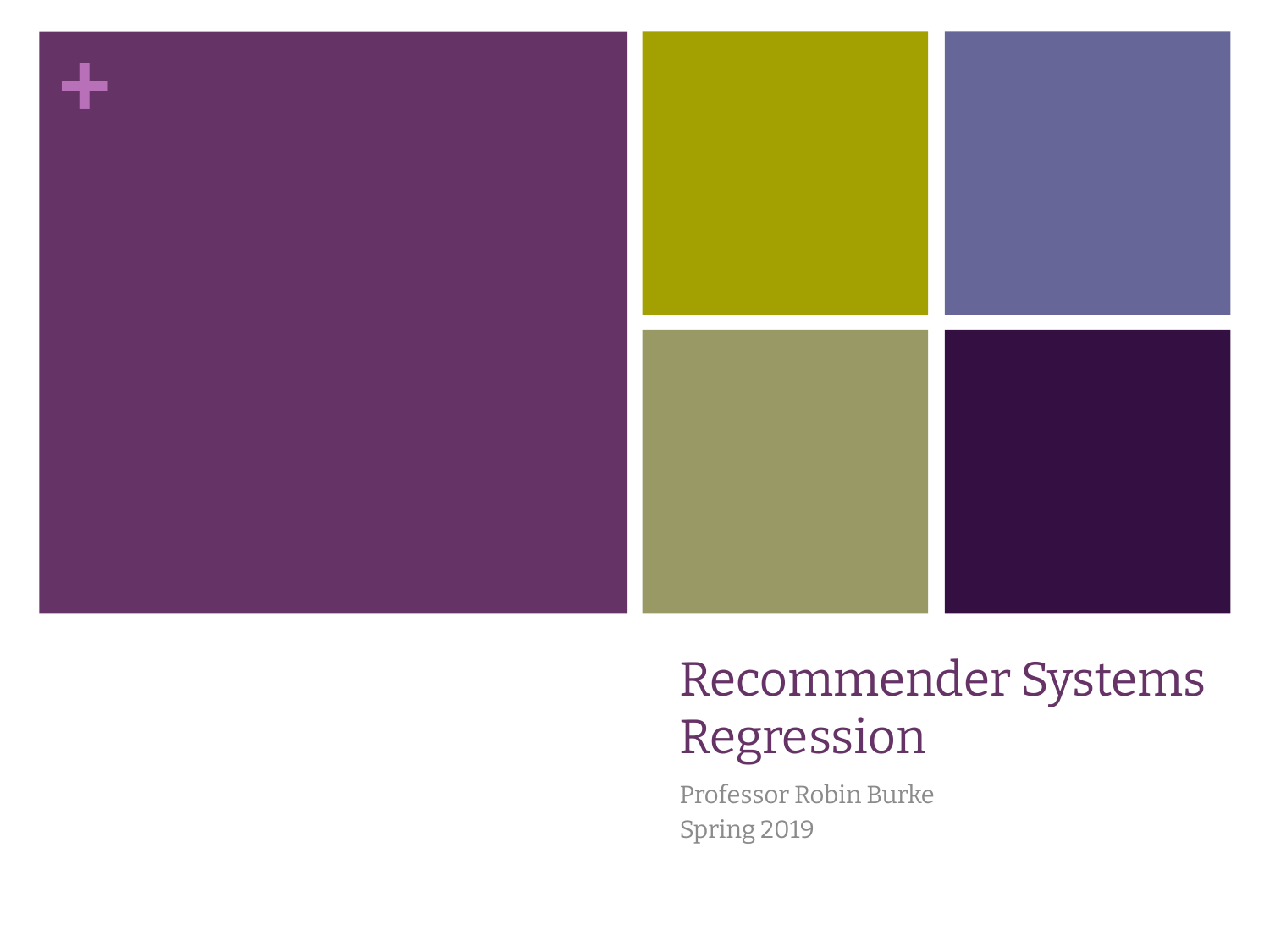

# Recommender Systems Regression
Professor Robin Burke
Spring 2019